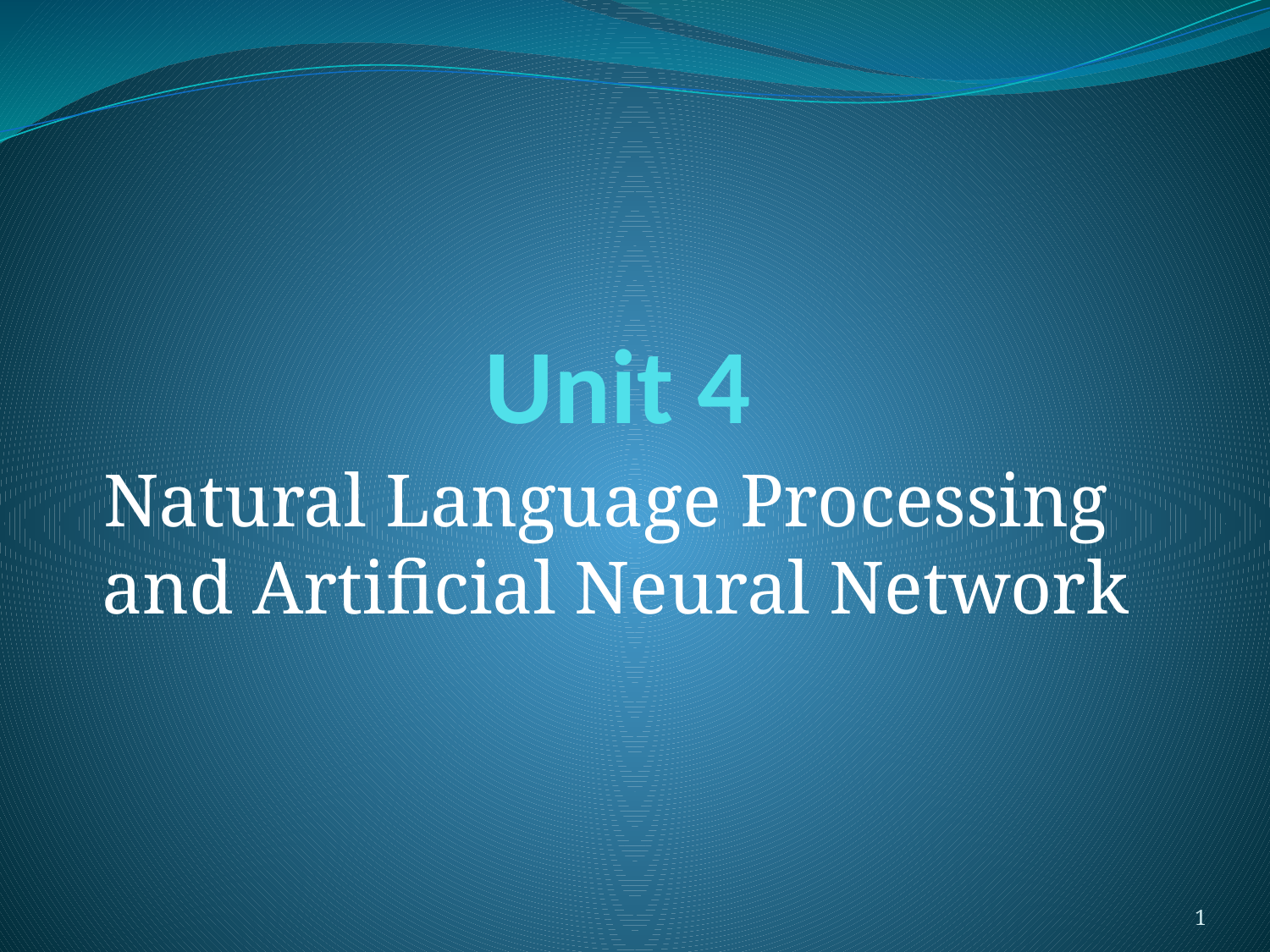

# Unit 4
Natural Language Processing  and Artificial Neural Network
1